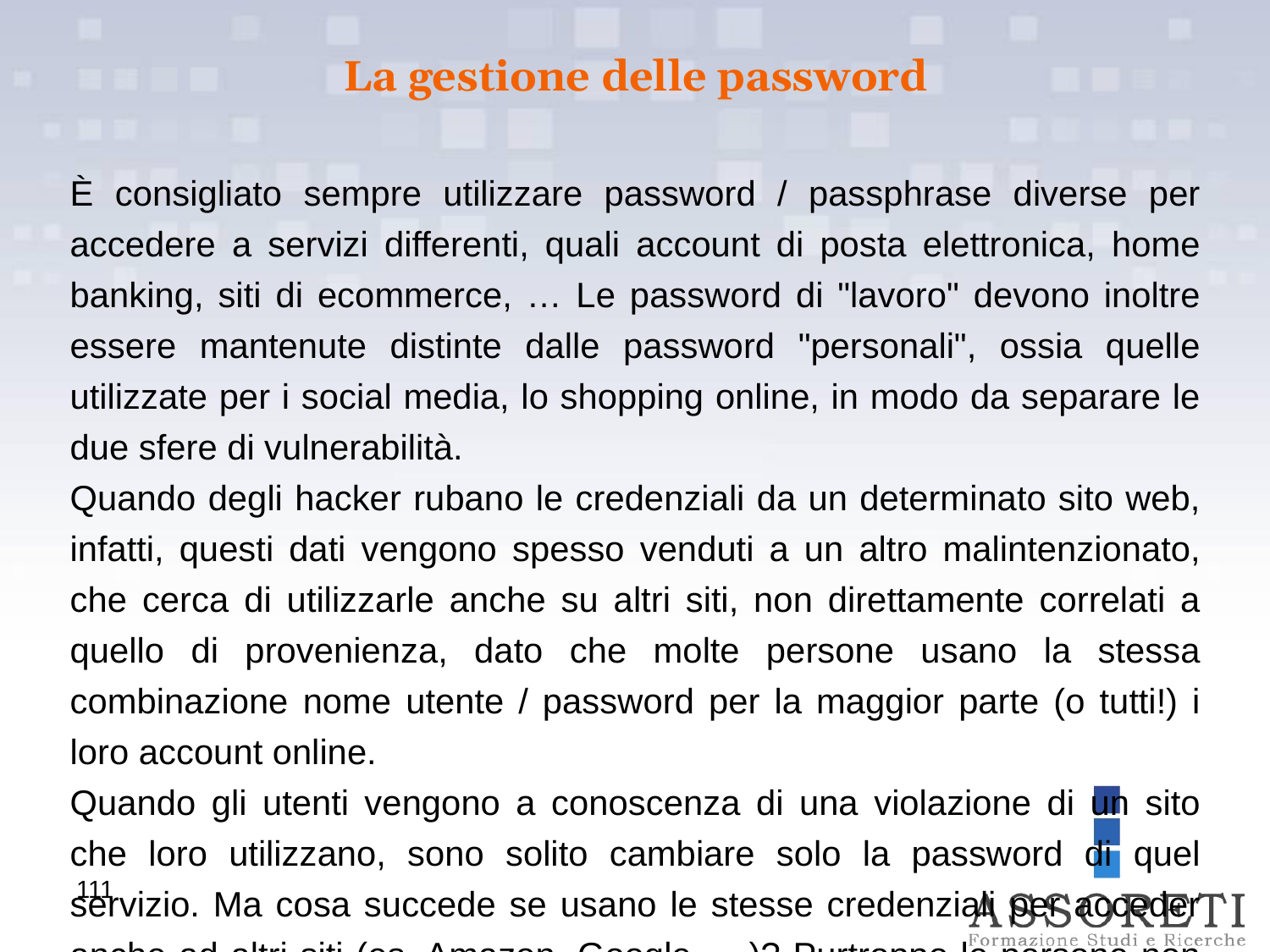

La gestione delle password
È consigliato sempre utilizzare password / passphrase diverse per accedere a servizi differenti, quali account di posta elettronica, home banking, siti di ecommerce, … Le password di "lavoro" devono inoltre essere mantenute distinte dalle password "personali", ossia quelle utilizzate per i social media, lo shopping online, in modo da separare le due sfere di vulnerabilità.
Quando degli hacker rubano le credenziali da un determinato sito web, infatti, questi dati vengono spesso venduti a un altro malintenzionato, che cerca di utilizzarle anche su altri siti, non direttamente correlati a quello di provenienza, dato che molte persone usano la stessa combinazione nome utente / password per la maggior parte (o tutti!) i loro account online.
Quando gli utenti vengono a conoscenza di una violazione di un sito che loro utilizzano, sono solito cambiare solo la password di quel servizio. Ma cosa succede se usano le stesse credenziali per acceder anche ad altri siti (es. Amazon, Google, …)? Purtroppo le persone non cambiano le credenziali per tutti questi accessi, rimanendo quindi esposte a rischi di violazione ed utilizzo illecito dei dati personali.
111